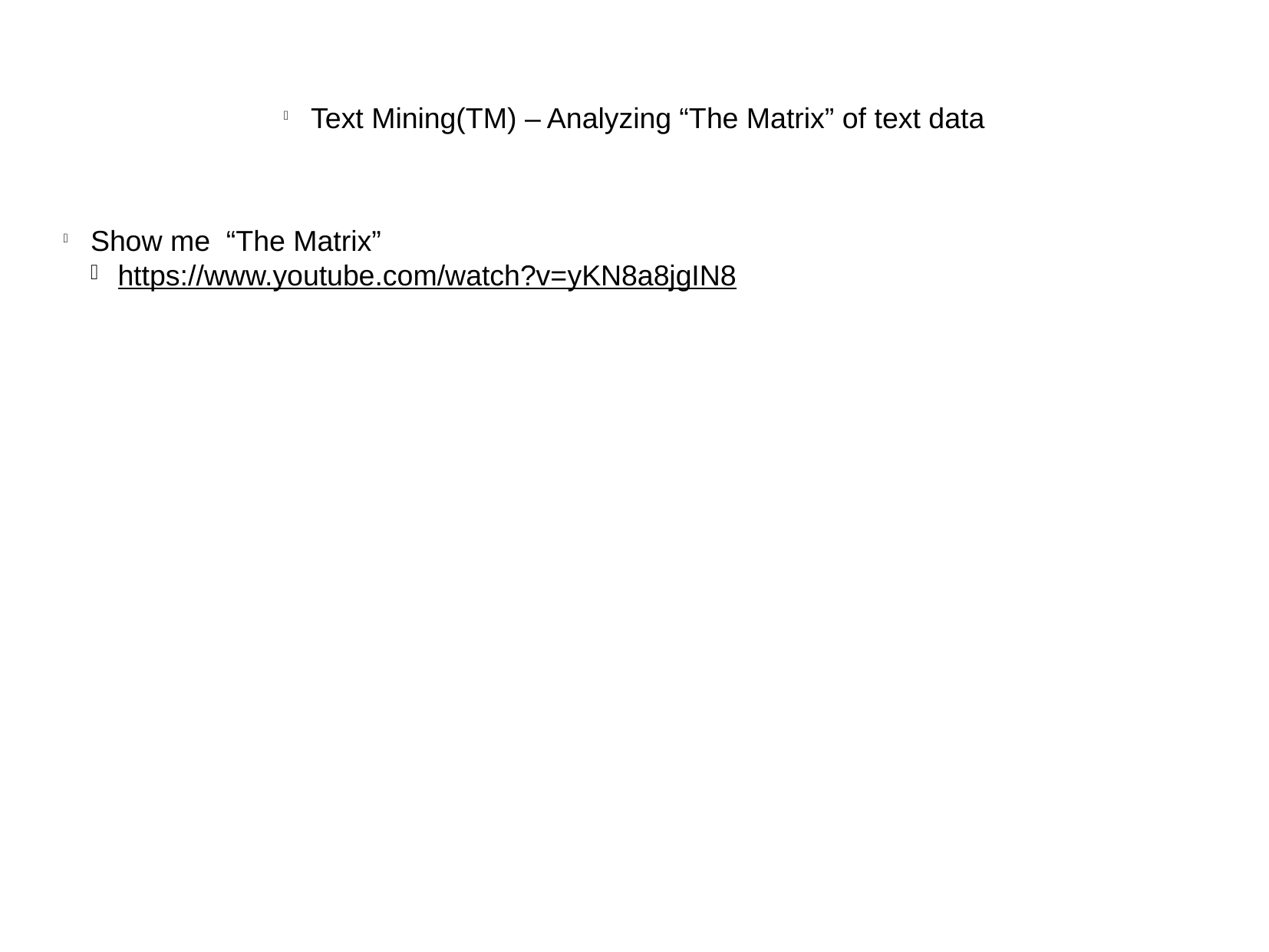

Text Mining(TM) – Analyzing “The Matrix” of text data
Show me  “The Matrix”
https://www.youtube.com/watch?v=yKN8a8jgIN8